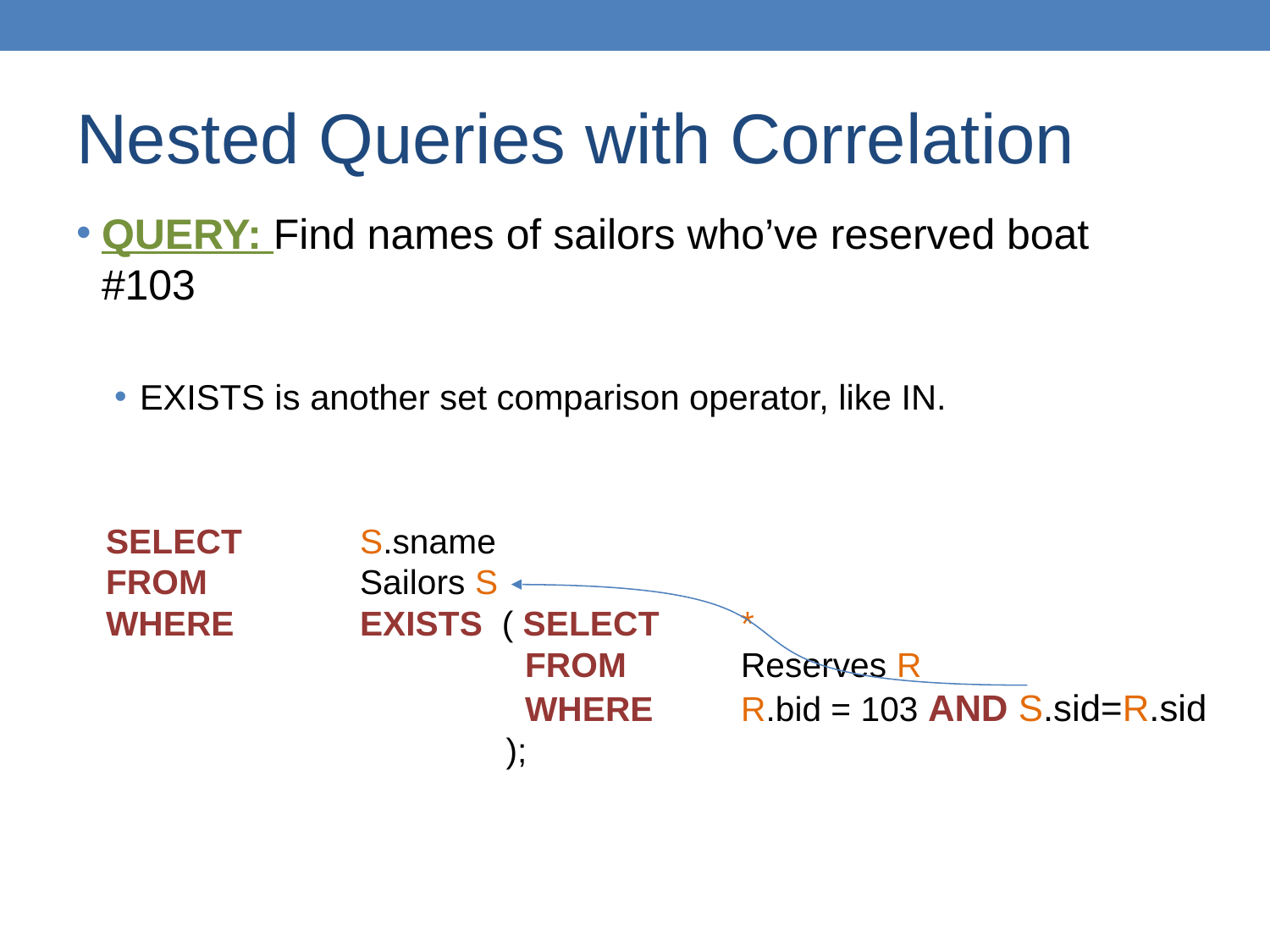

Nested Queries with Correlation
QUERY: Find names of sailors who’ve reserved boat #103

EXISTS is another set comparison operator, like IN.
SELECT 	S.sname
FROM   	Sailors S
WHERE 	EXISTS  ( SELECT 	*
			    FROM 	Reserves R
			    WHERE 	R.bid = 103 AND S.sid=R.sid
			  );